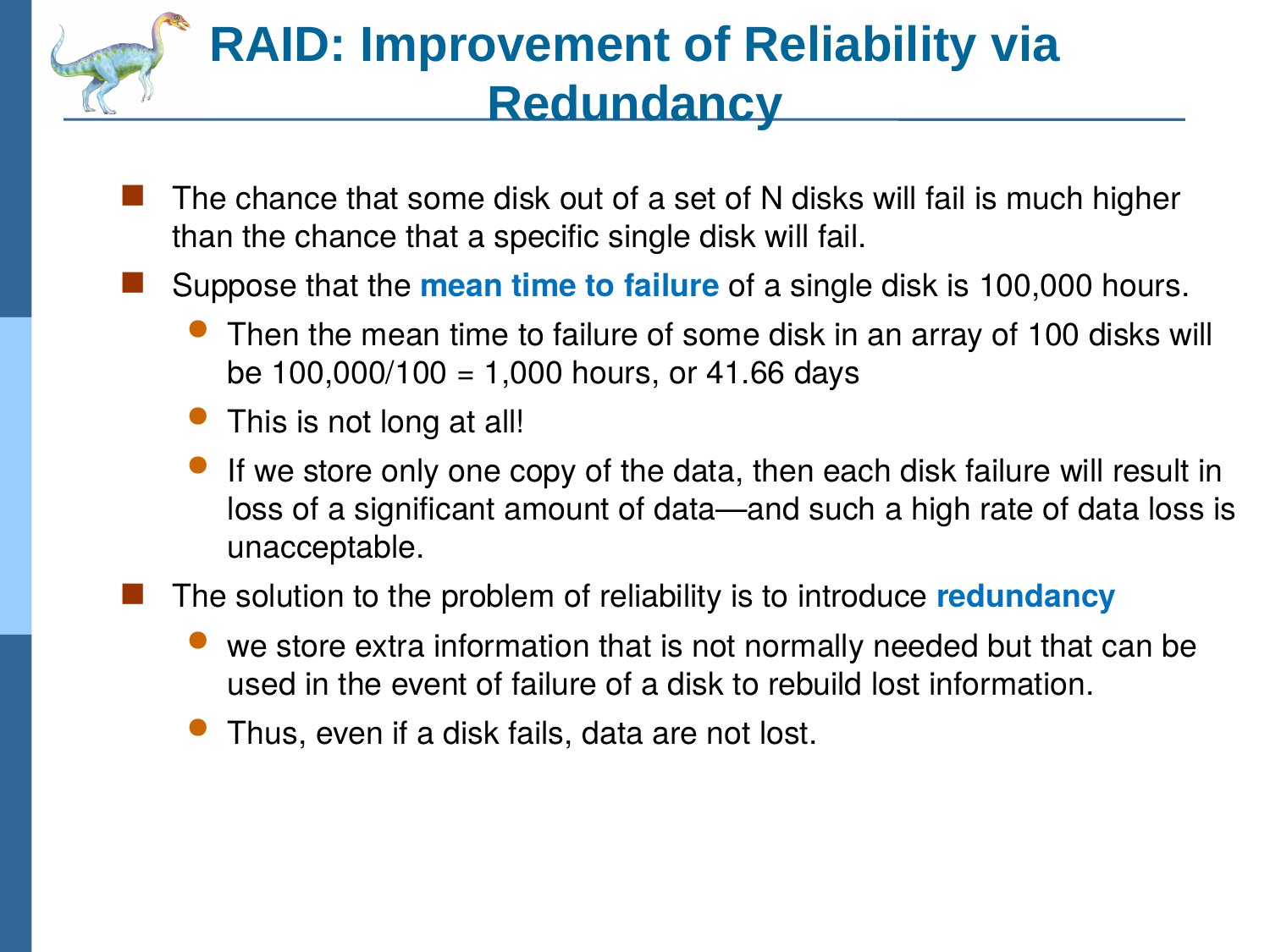

# RAID: Improvement of Reliability via Redundancy
The chance that some disk out of a set of N disks will fail is much higher than the chance that a specific single disk will fail.
Suppose that the mean time to failure of a single disk is 100,000 hours.
Then the mean time to failure of some disk in an array of 100 disks will be 100,000/100 = 1,000 hours, or 41.66 days
This is not long at all!
If we store only one copy of the data, then each disk failure will result in loss of a significant amount of data—and such a high rate of data loss is unacceptable.
The solution to the problem of reliability is to introduce redundancy
we store extra information that is not normally needed but that can be used in the event of failure of a disk to rebuild lost information.
Thus, even if a disk fails, data are not lost.